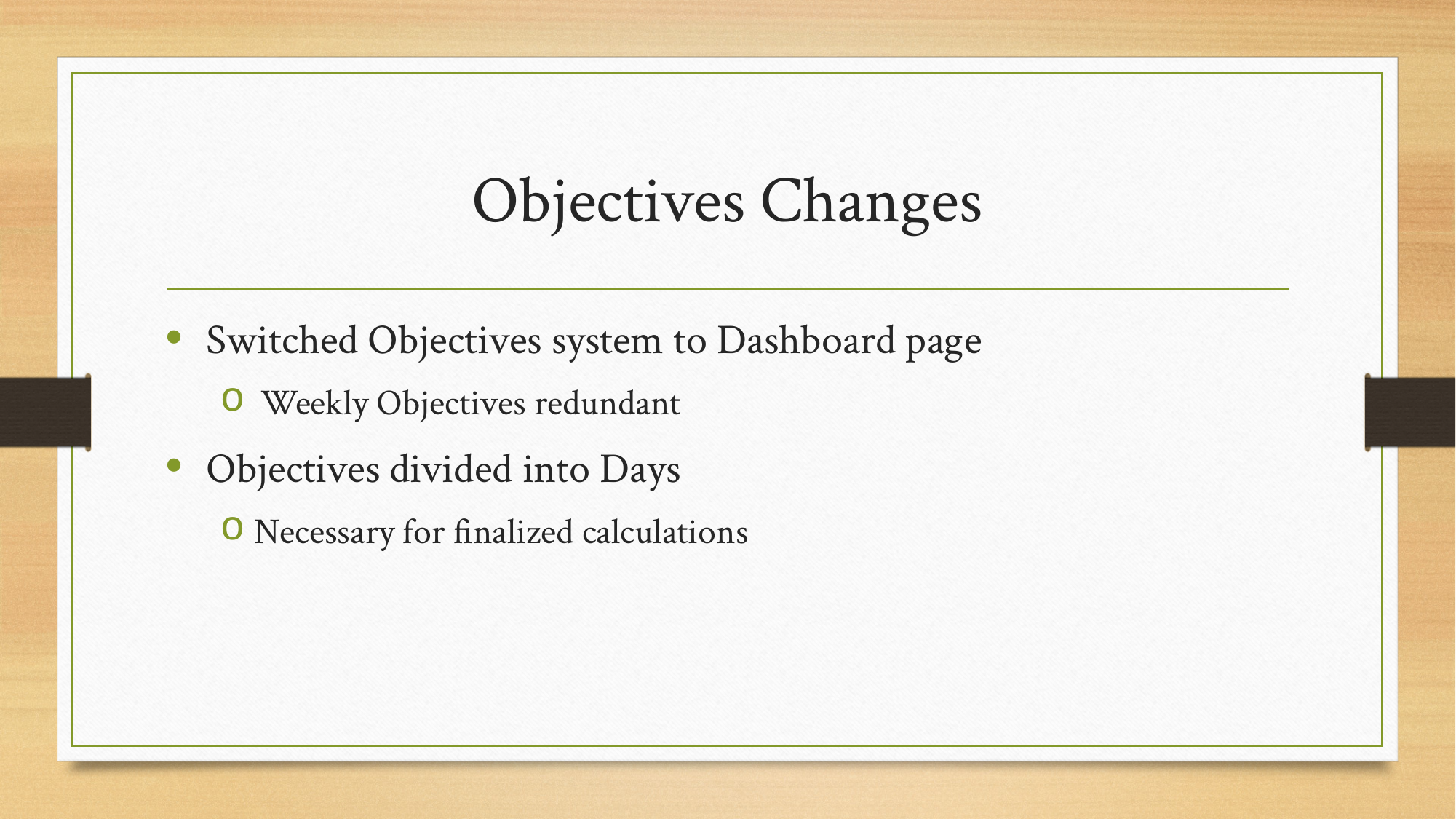

# Objectives Changes
Switched Objectives system to Dashboard page
Weekly Objectives redundant
Objectives divided into Days
Necessary for finalized calculations